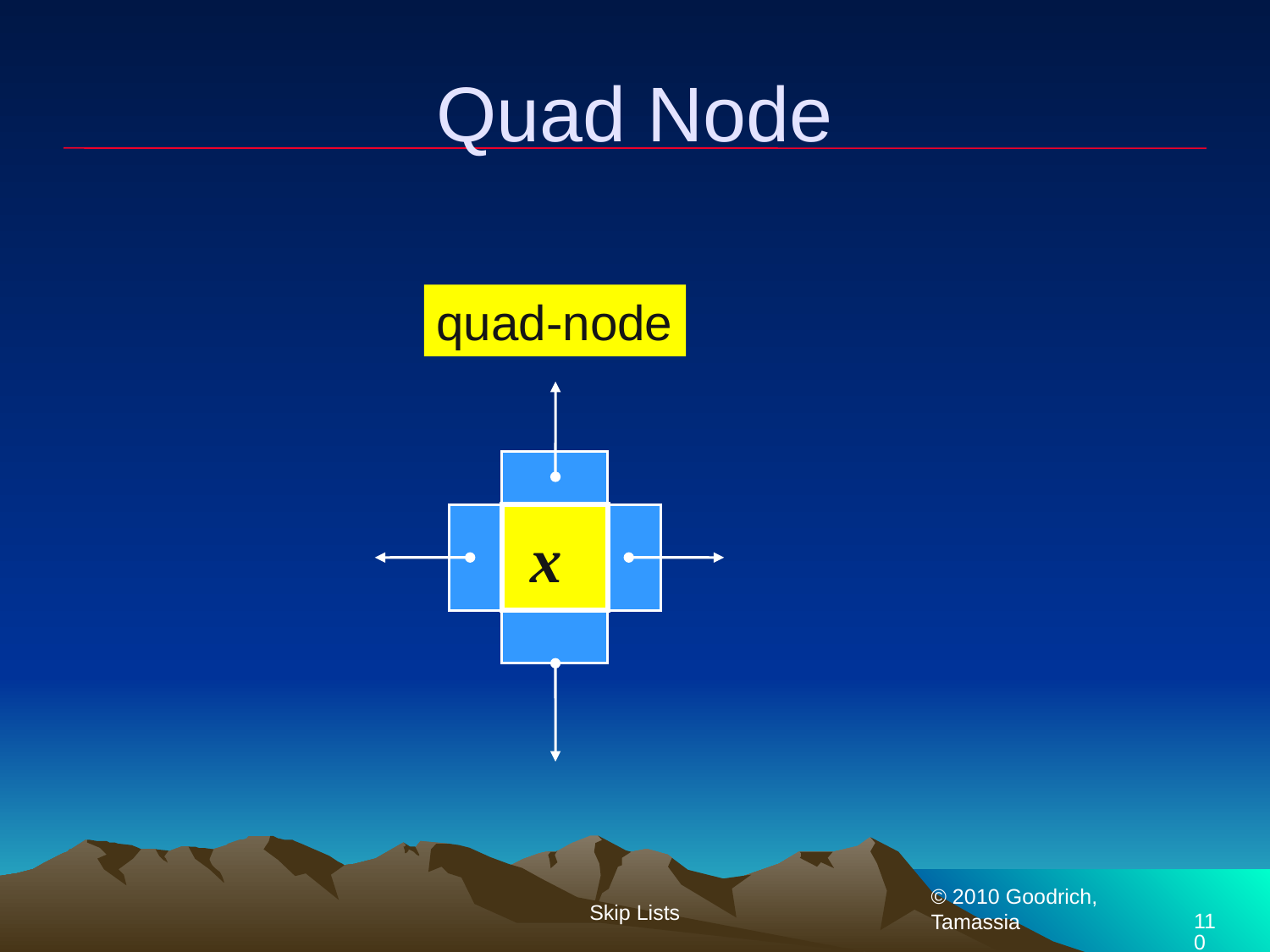

# Quad Node
quad-node

 x

Skip Lists
110
© 2010 Goodrich, Tamassia